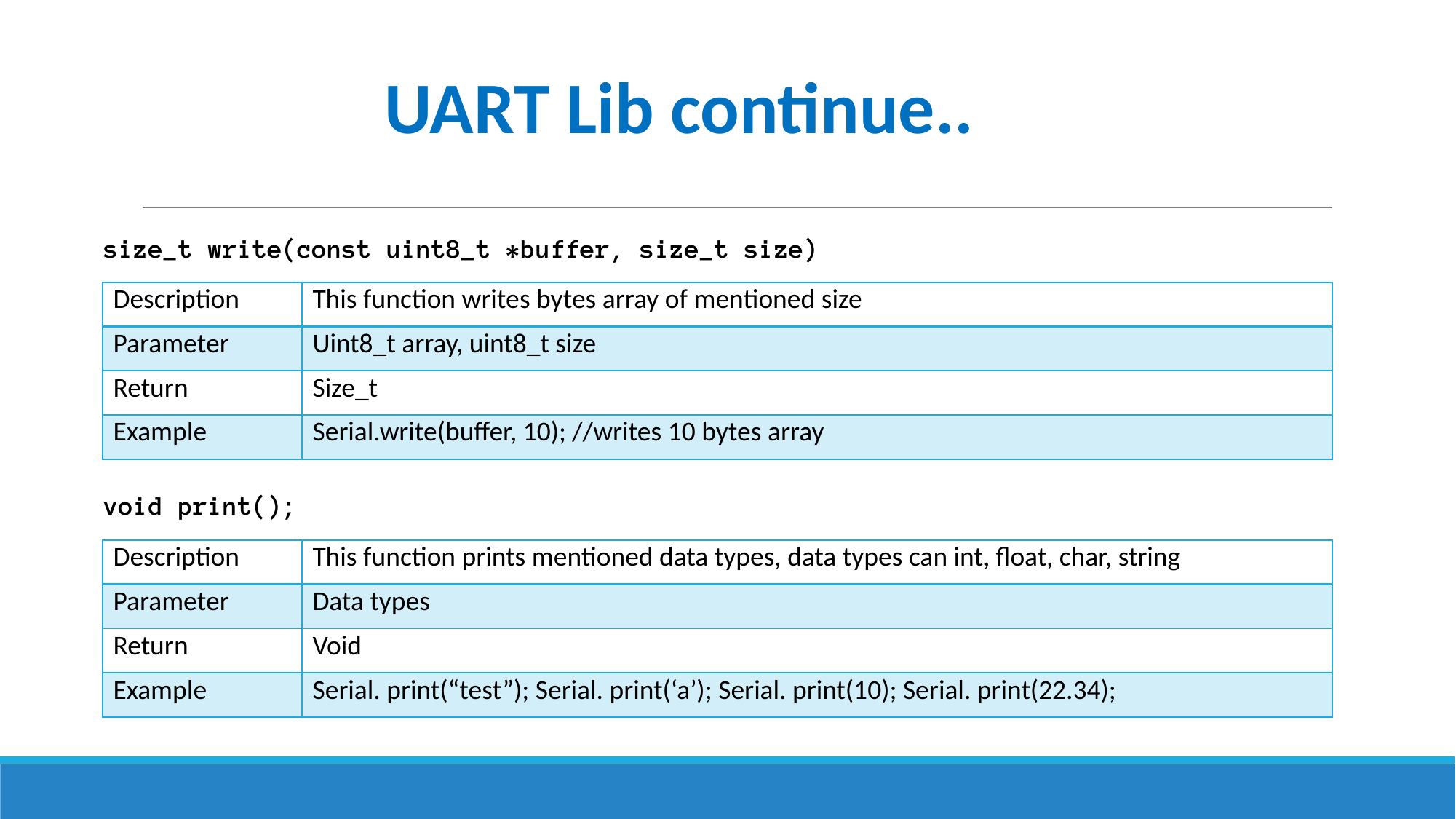

UART Lib continue..
size_t write(const uint8_t *buffer, size_t size)
| Description | This function writes bytes array of mentioned size |
| --- | --- |
| Parameter | Uint8\_t array, uint8\_t size |
| Return | Size\_t |
| Example | Serial.write(buffer, 10); //writes 10 bytes array |
void print();
| Description | This function prints mentioned data types, data types can int, float, char, string |
| --- | --- |
| Parameter | Data types |
| Return | Void |
| Example | Serial. print(“test”); Serial. print(‘a’); Serial. print(10); Serial. print(22.34); |